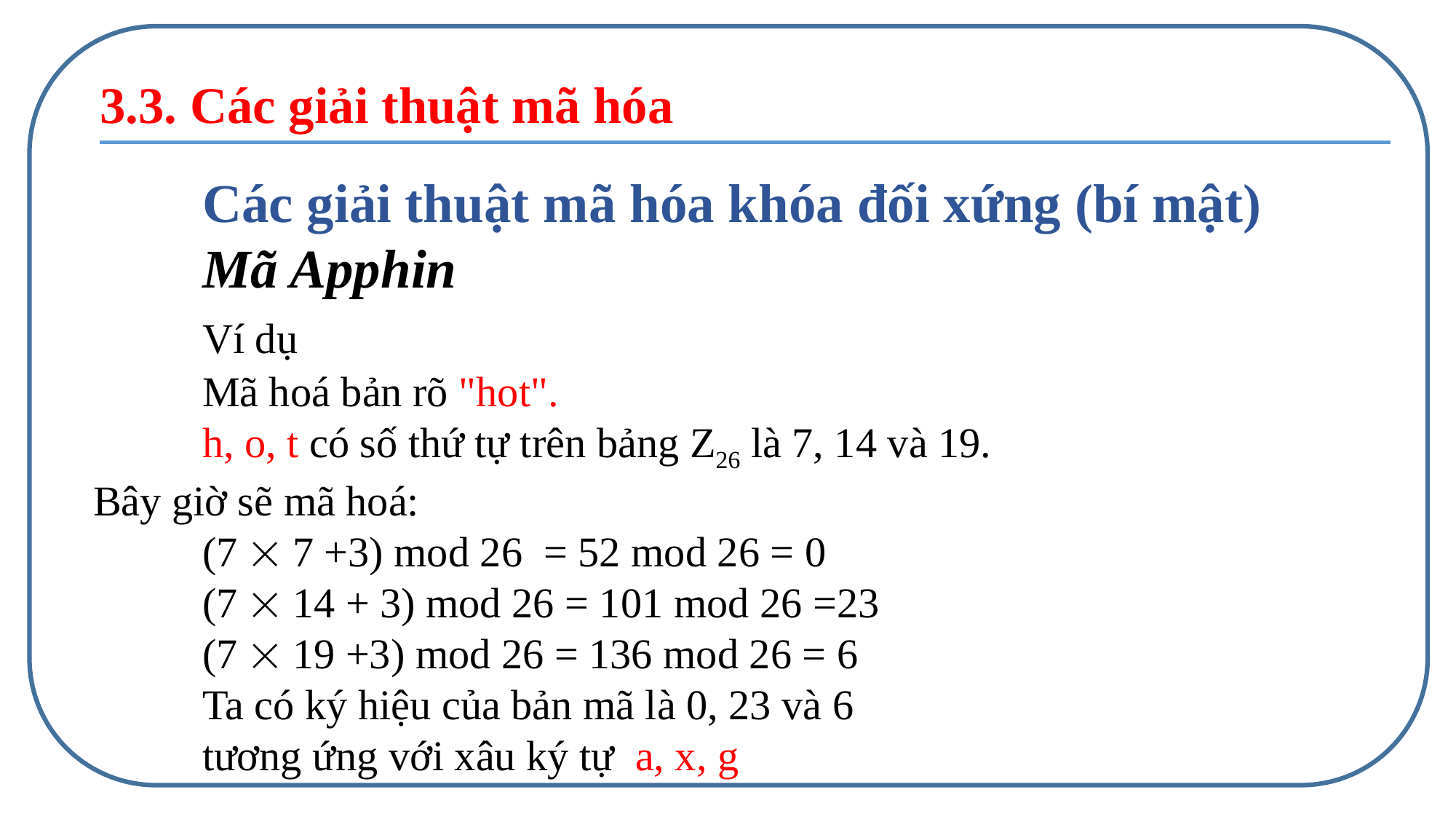

3.3. Các giải thuật mã hóa
	Các giải thuật mã hóa khóa đối xứng (bí mật)
	Mã Apphin
	Ví dụ
	Mã hoá bản rõ "hot".
	h, o, t có số thứ tự trên bảng Z26 là 7, 14 và 19.
Bây giờ sẽ mã hoá:
	(7 × 7 +3) mod 26  = 52 mod 26 = 0
    	(7 × 14 + 3) mod 26 = 101 mod 26 =23
   	(7 × 19 +3) mod 26 = 136 mod 26 = 6
	Ta có ký hiệu của bản mã là 0, 23 và 6
	tương ứng với xâu ký tự  a, x, g